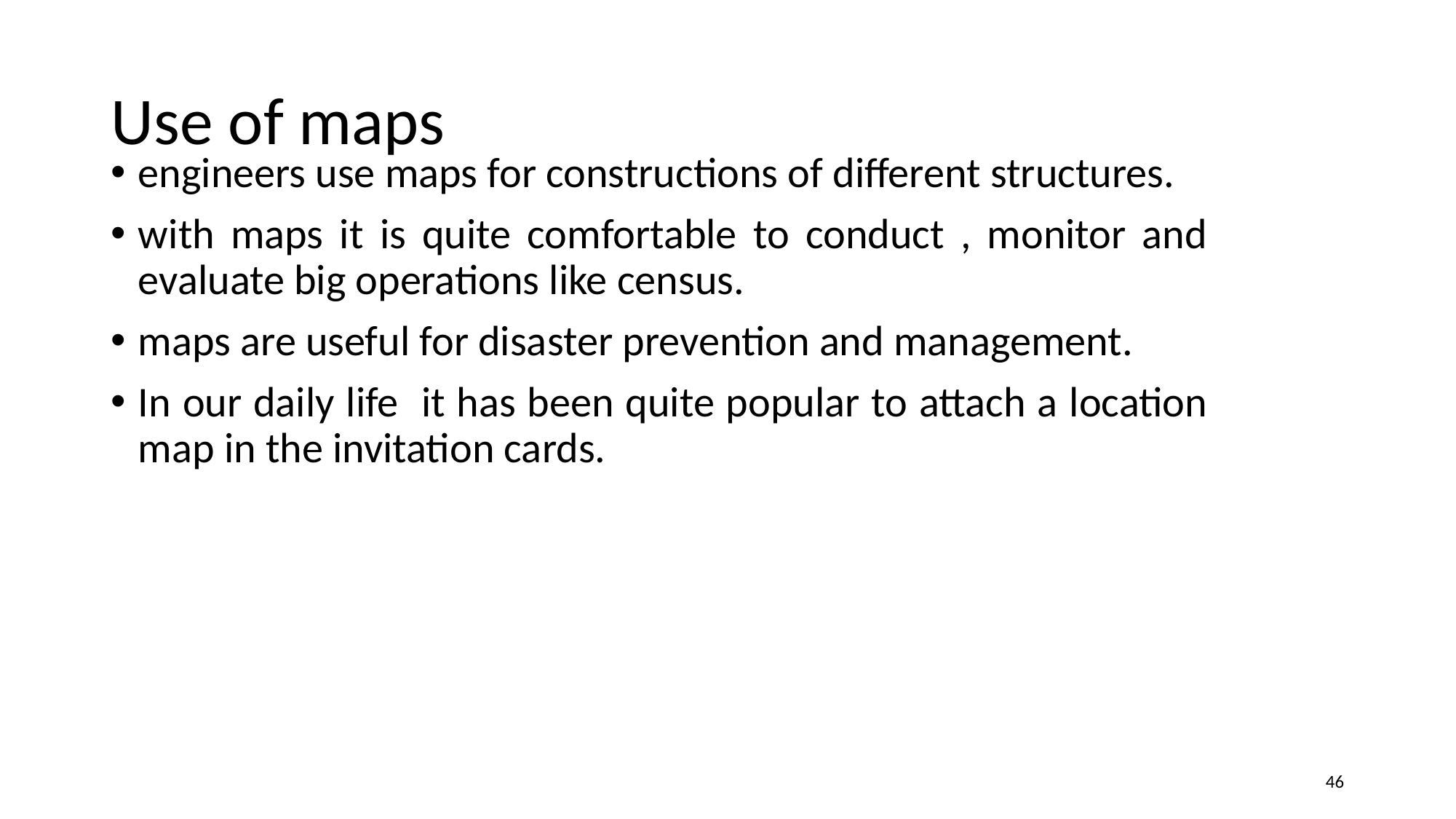

# Use of maps
engineers use maps for constructions of different structures.
with maps it is quite comfortable to conduct , monitor and evaluate big operations like census.
maps are useful for disaster prevention and management.
In our daily life  it has been quite popular to attach a location map in the invitation cards.
46